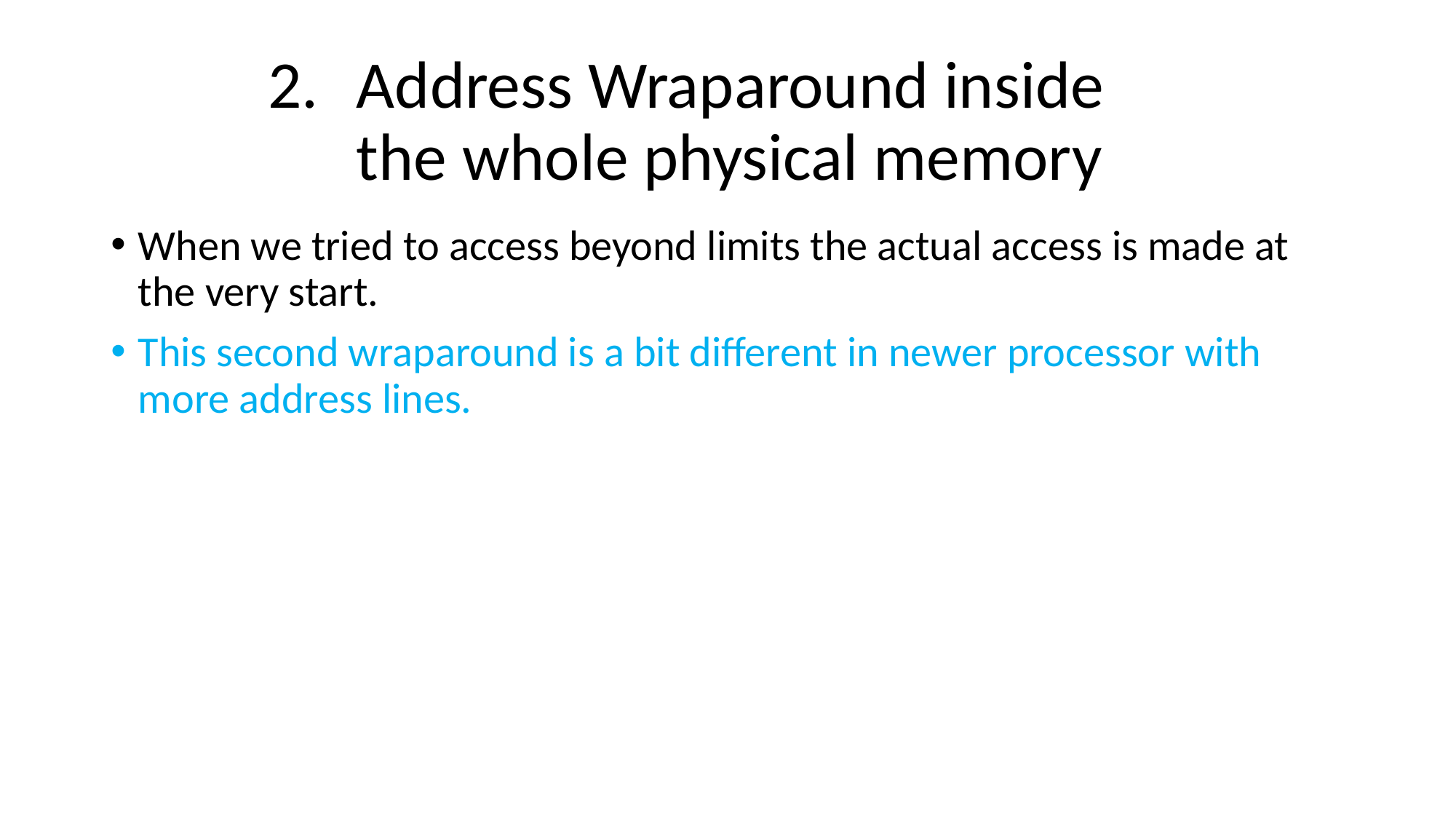

# Address Wraparound inside the whole physical memory
When we tried to access beyond limits the actual access is made at the very start.
This second wraparound is a bit different in newer processor with more address lines.